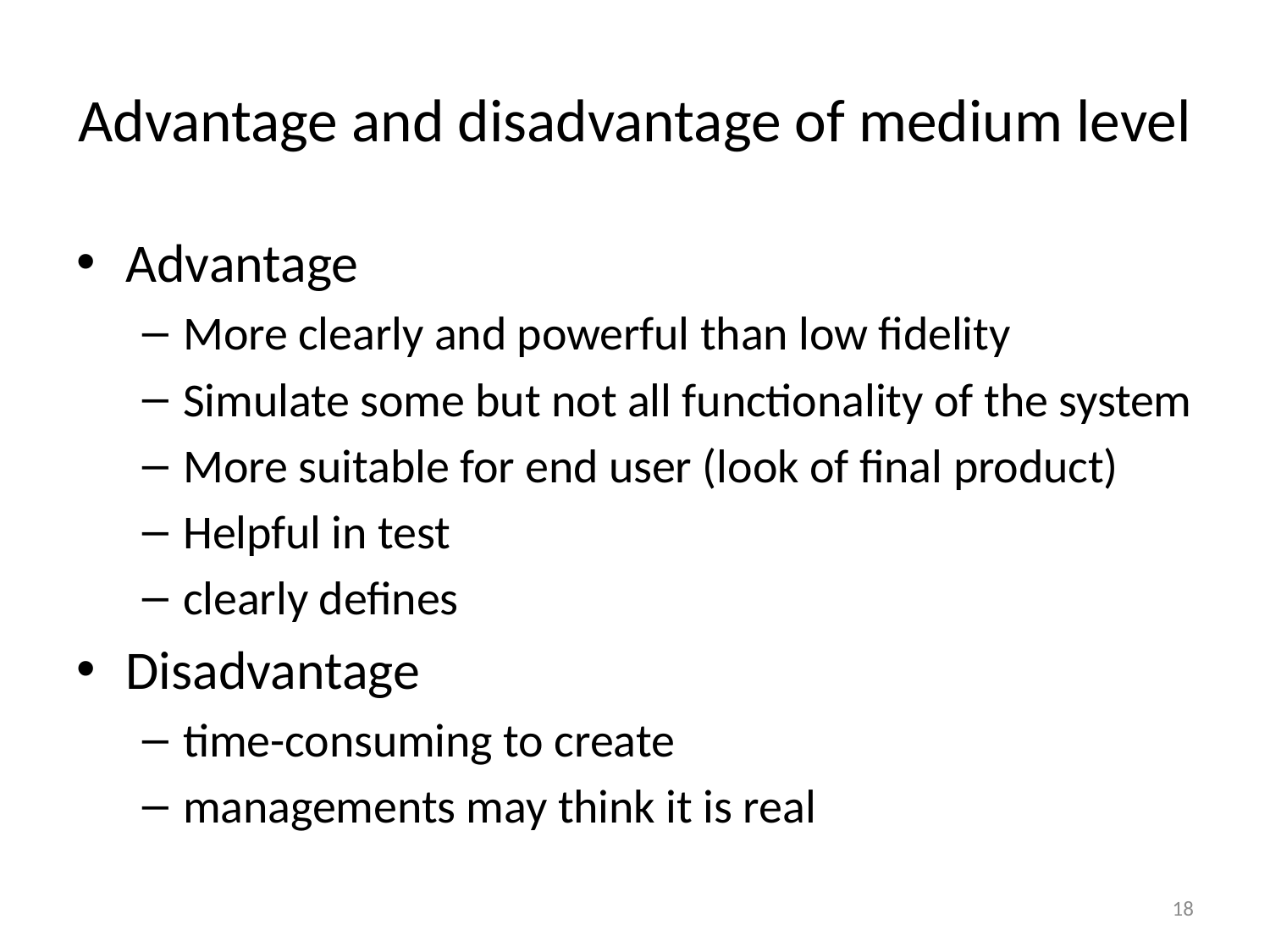

# Advantage and disadvantage of medium level
Advantage
More clearly and powerful than low fidelity
Simulate some but not all functionality of the system
More suitable for end user (look of final product)
Helpful in test
clearly defines
Disadvantage
time-consuming to create
managements may think it is real
18